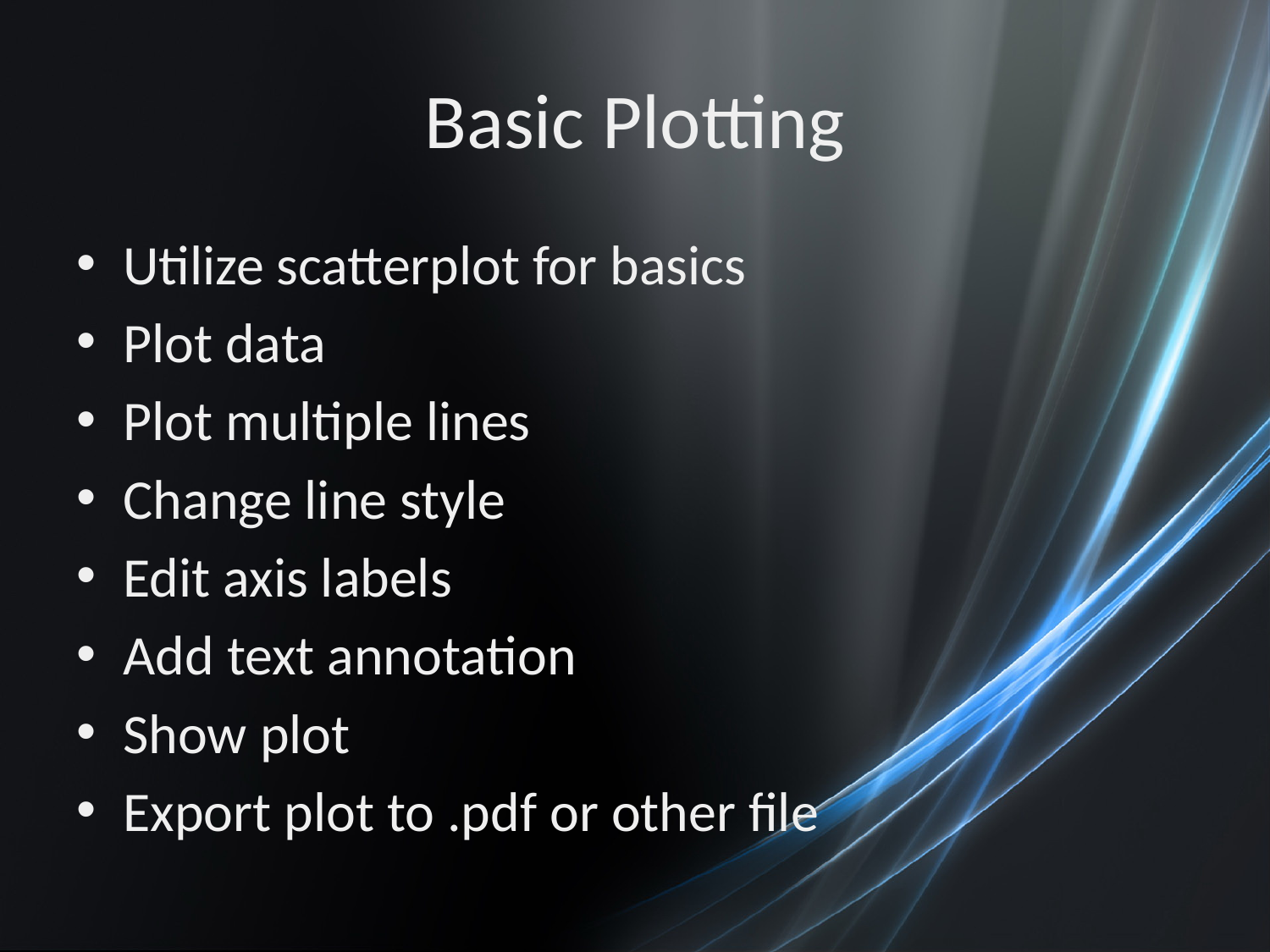

# Basic Plotting
Utilize scatterplot for basics
Plot data
Plot multiple lines
Change line style
Edit axis labels
Add text annotation
Show plot
Export plot to .pdf or other file